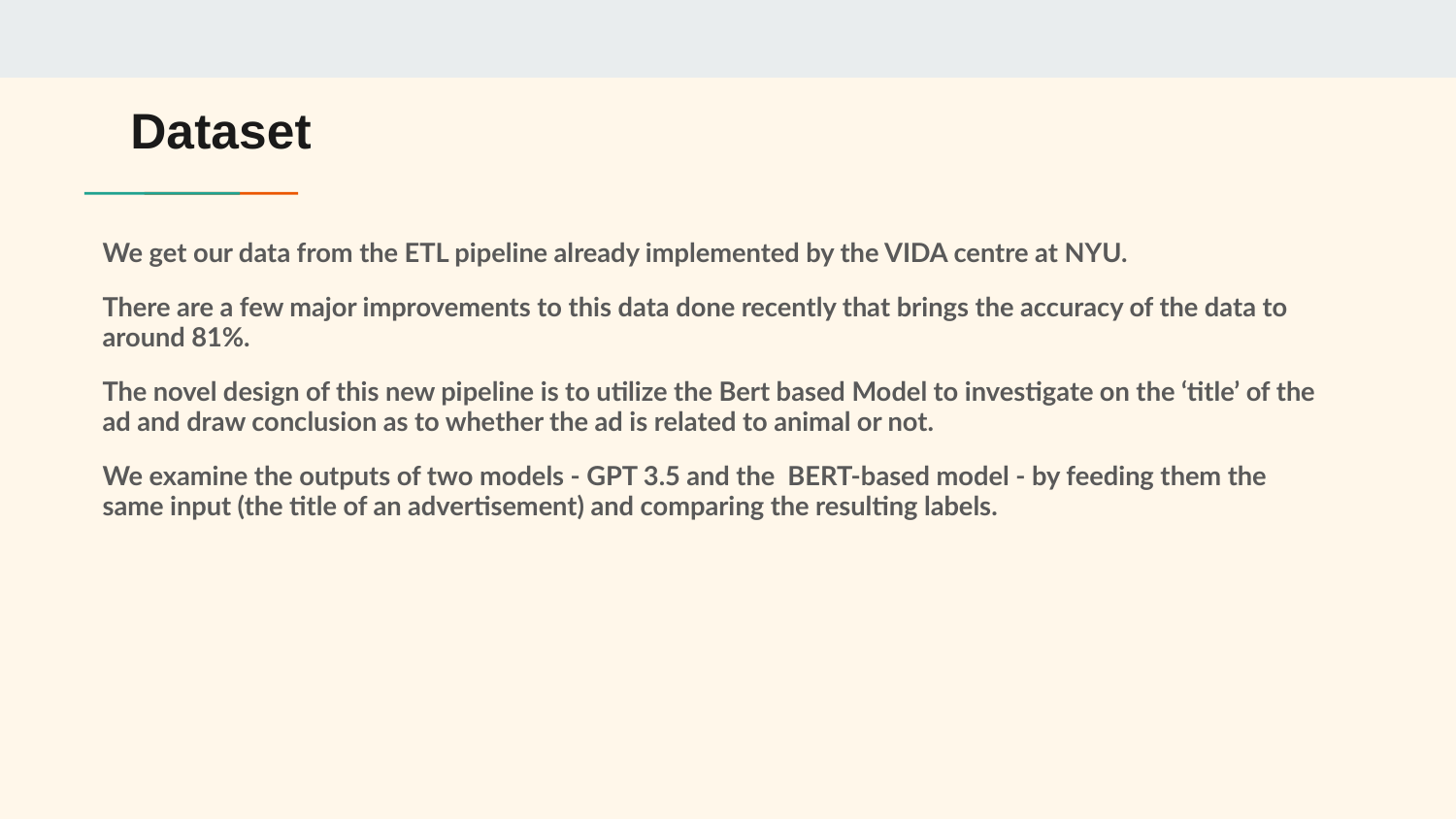

# Dataset
We get our data from the ETL pipeline already implemented by the VIDA centre at NYU.
There are a few major improvements to this data done recently that brings the accuracy of the data to around 81%.
The novel design of this new pipeline is to utilize the Bert based Model to investigate on the ‘title’ of the ad and draw conclusion as to whether the ad is related to animal or not.
We examine the outputs of two models - GPT 3.5 and the  BERT-based model - by feeding them the same input (the title of an advertisement) and comparing the resulting labels.